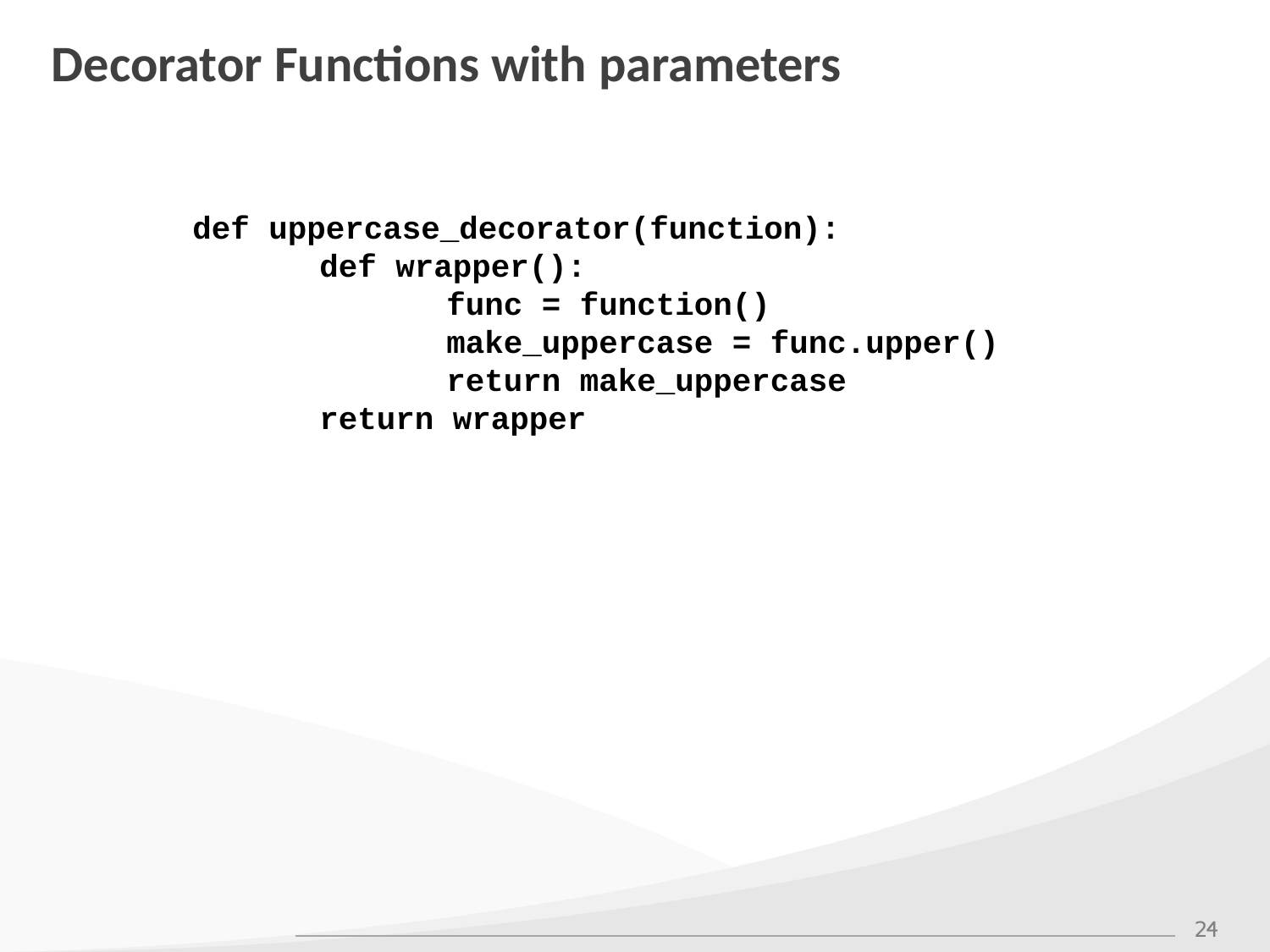

# Decorator Functions with parameters
def uppercase_decorator(function):
	def wrapper():
		func = function() 				 	make_uppercase = func.upper()
		return make_uppercase
	return wrapper